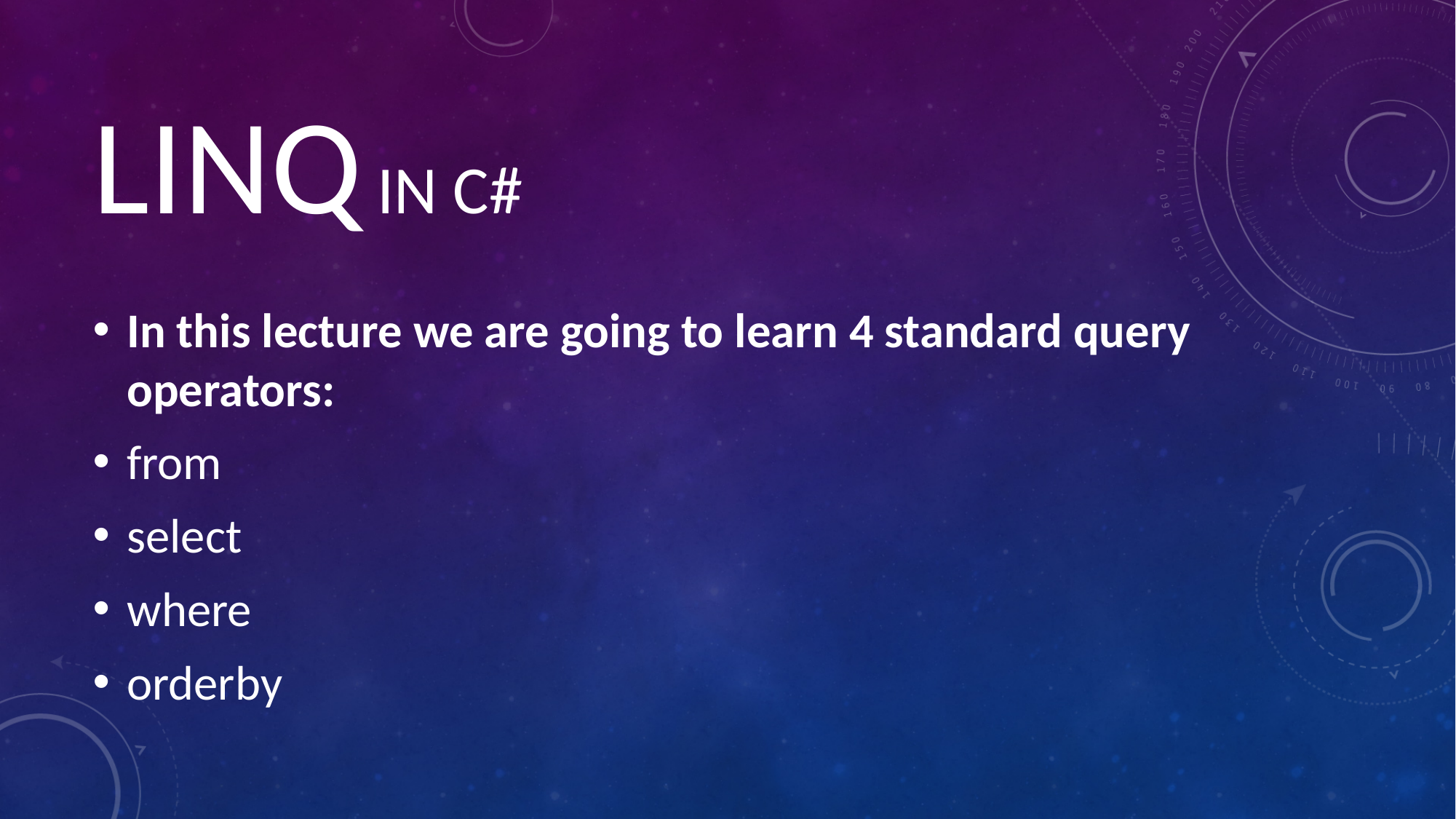

# LINQ IN C#
In this lecture we are going to learn 4 standard query operators:
from
select
where
orderby